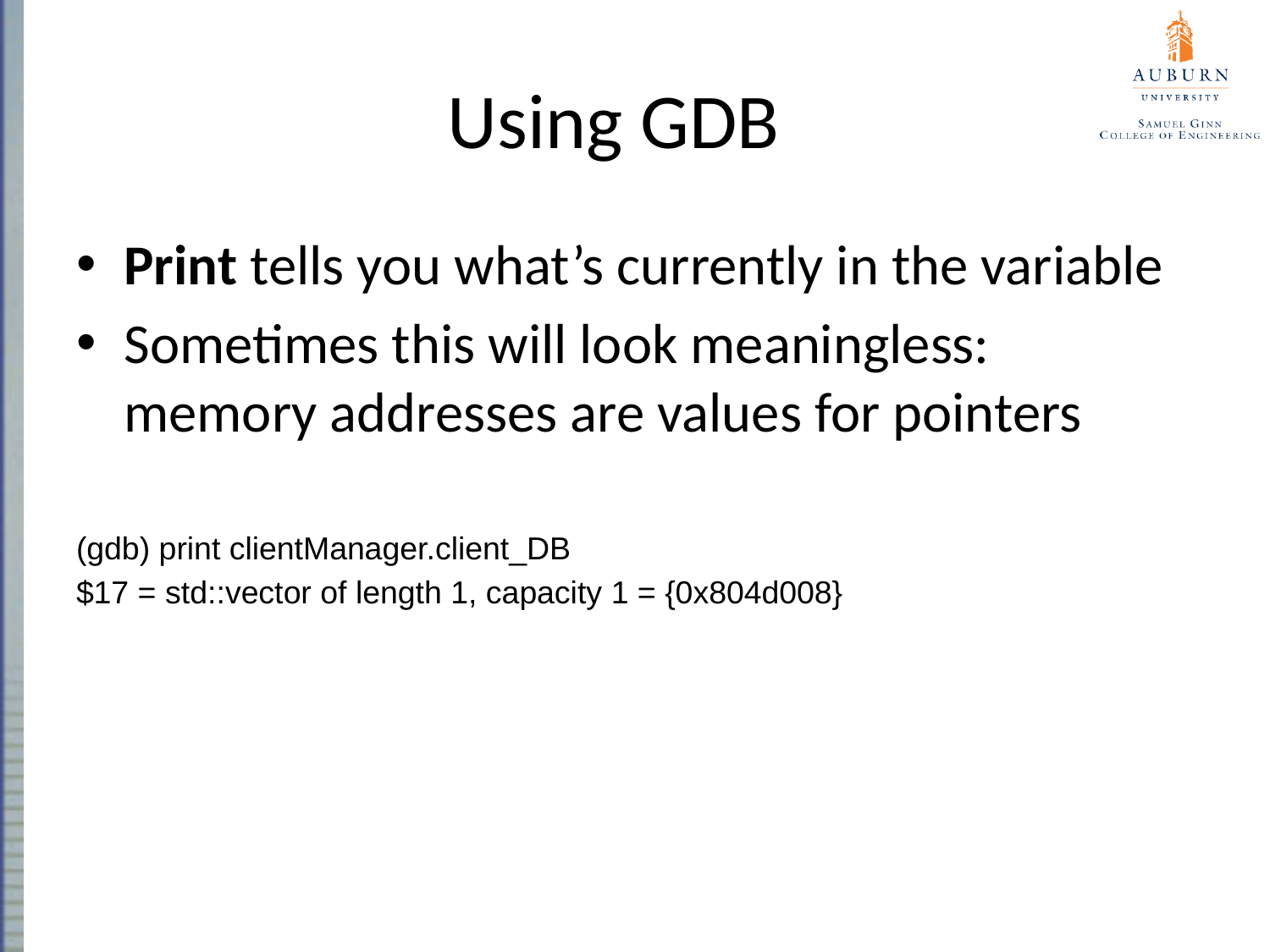

# Using GDB
Print tells you what’s currently in the variable
Sometimes this will look meaningless: memory addresses are values for pointers

(gdb) print clientManager.client_DB
$17 = std::vector of length 1, capacity 1 = {0x804d008}